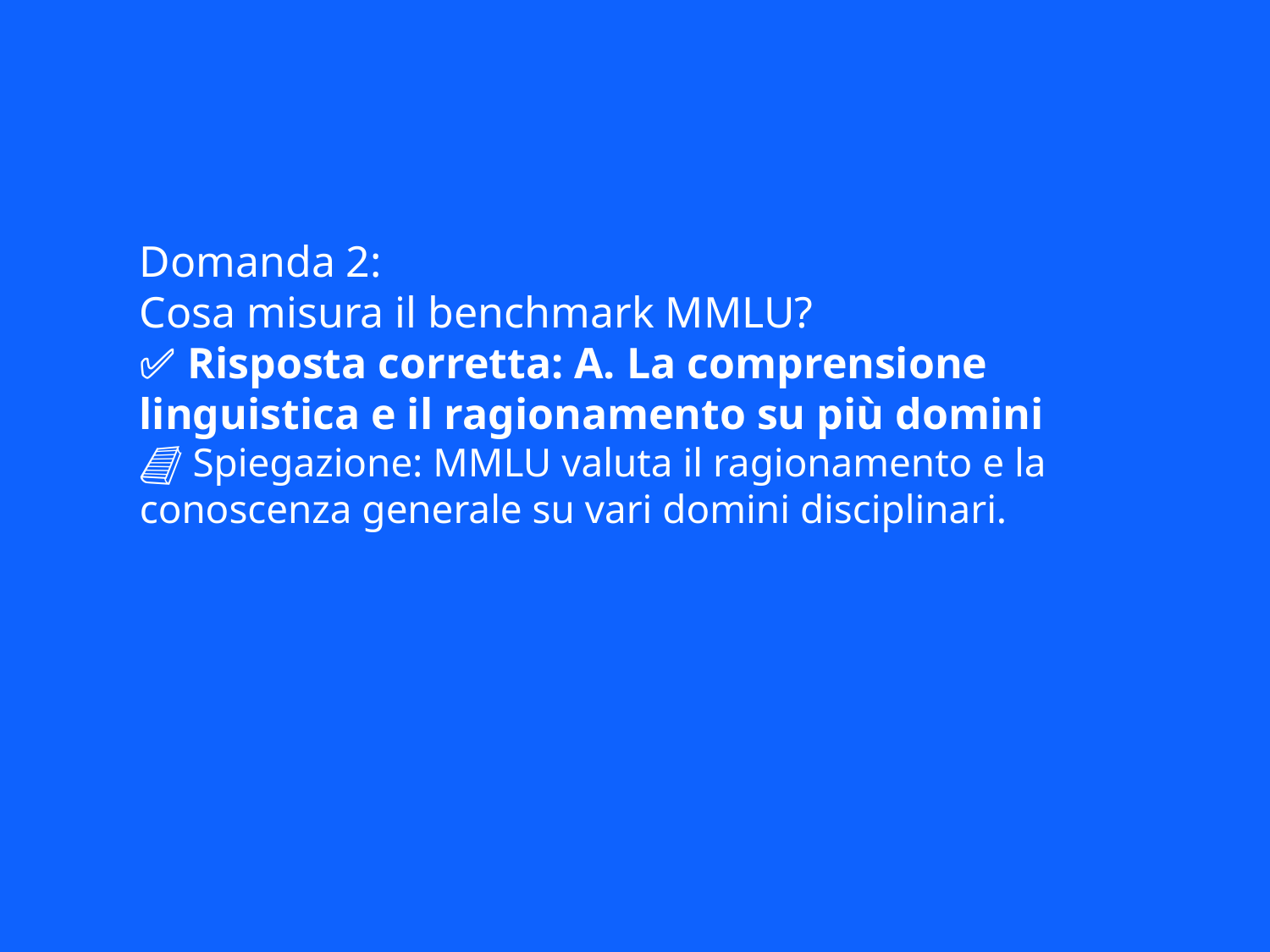

Domanda 2:
Cosa misura il benchmark MMLU?
✅ Risposta corretta: A. La comprensione linguistica e il ragionamento su più domini
📘 Spiegazione: MMLU valuta il ragionamento e la conoscenza generale su vari domini disciplinari.